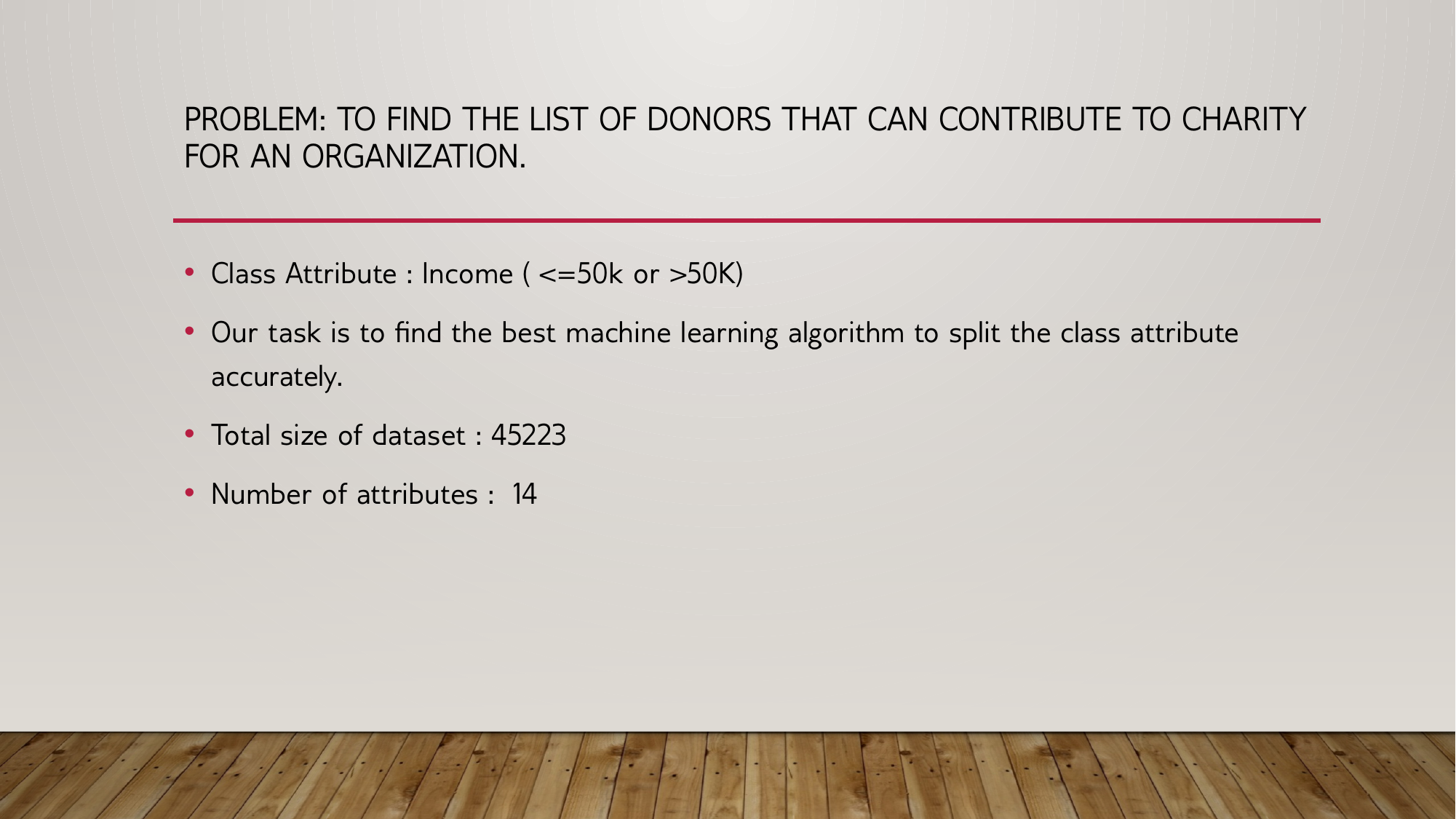

# problem: To Find the list of donors that can contribute to charity for an organization.
Class Attribute : Income ( <=50k or >50K)
Our task is to find the best machine learning algorithm to split the class attribute accurately.
Total size of dataset : 45223
Number of attributes :  14